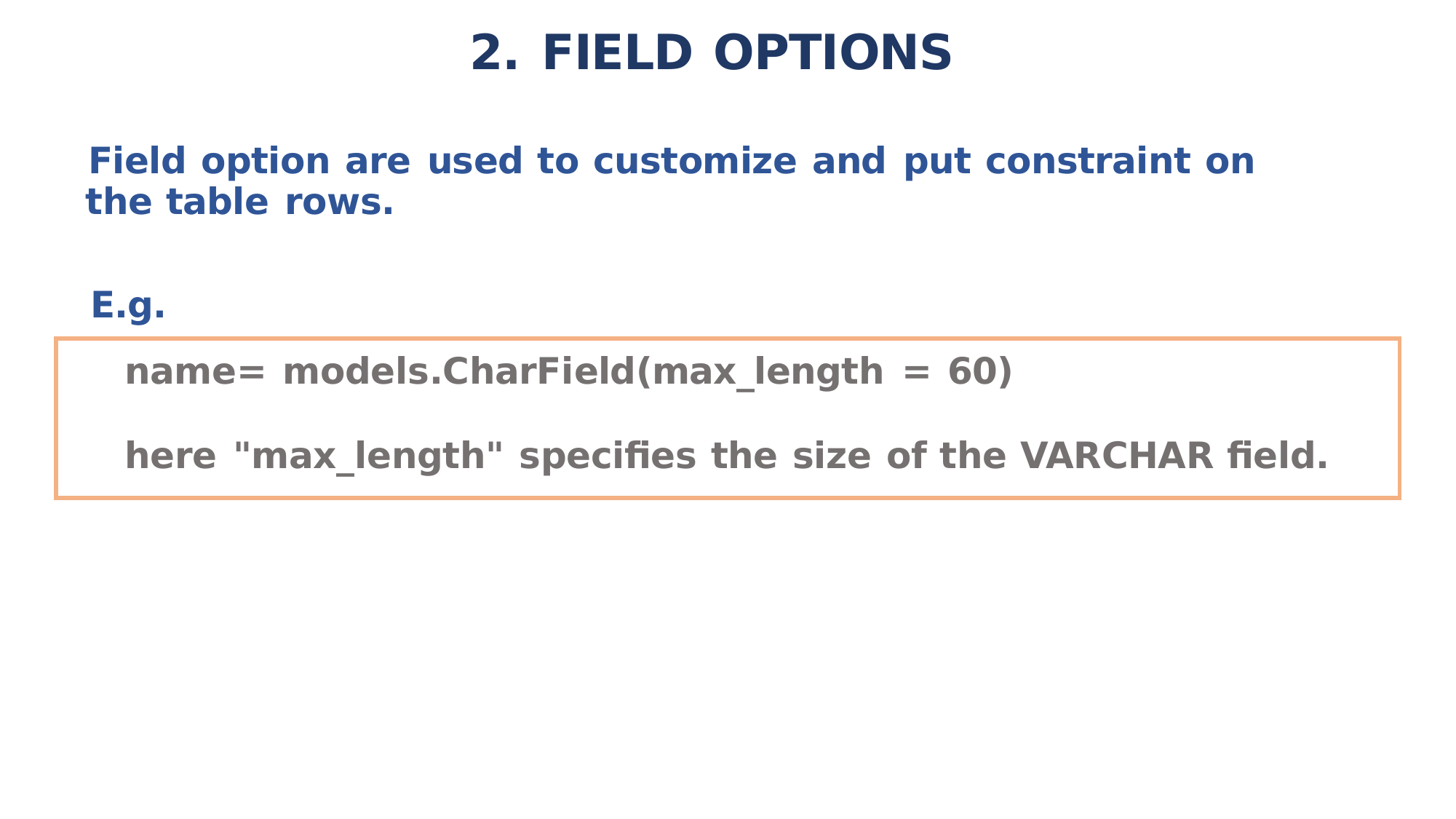

2. FIELD OPTIONS

Field option are used to customize and put constraint on the table rows.

E.g.
| name= models.CharField(max\_length = 60) here "max\_length" specifies the size of the VARCHAR field. |
| --- |